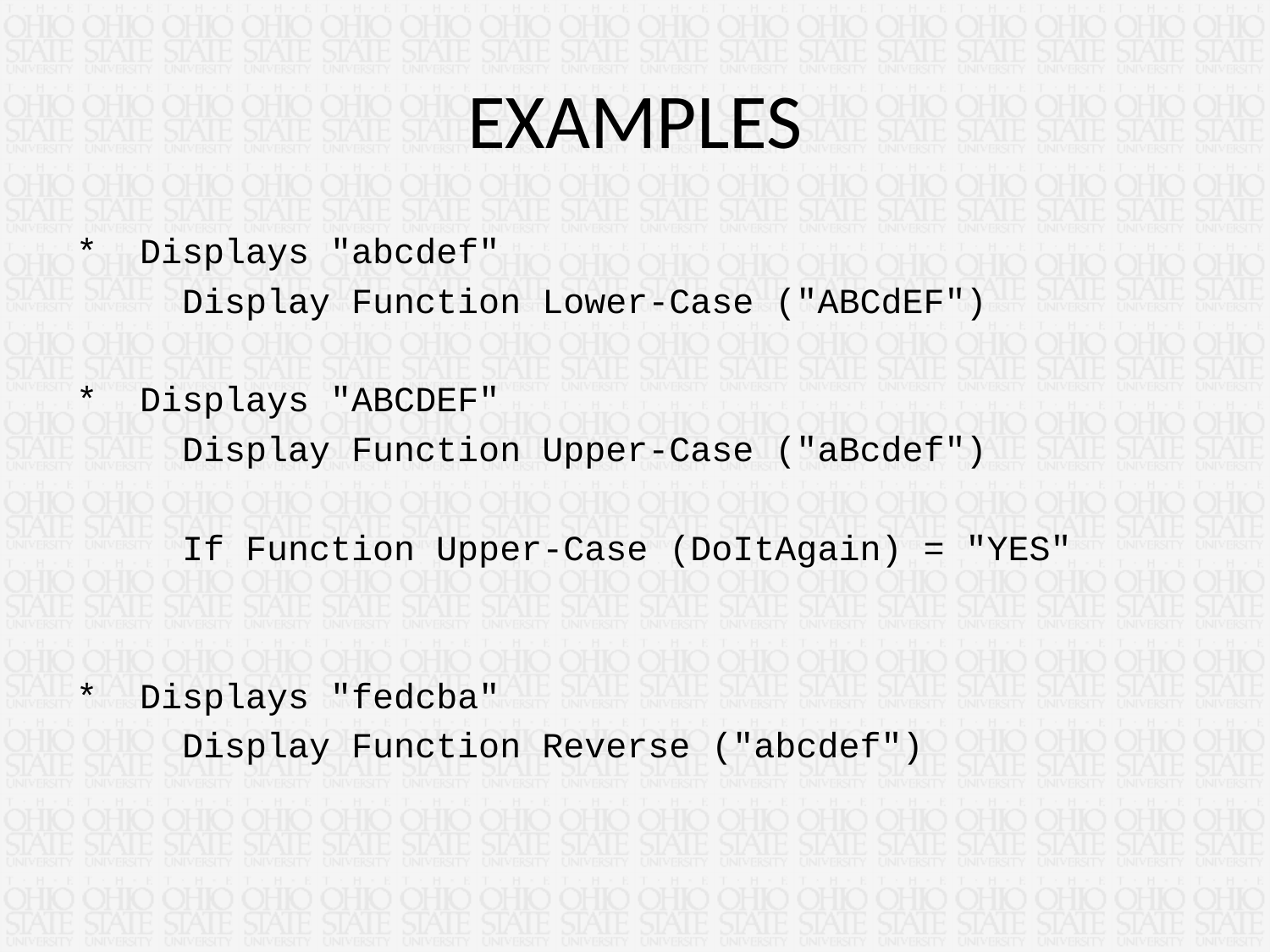

# EXAMPLES
*  Displays "abcdef"
     Display Function Lower-Case ("ABCdEF")

*  Displays "ABCDEF"
     Display Function Upper-Case ("aBcdef")

     If Function Upper-Case (DoItAgain) = "YES"

*  Displays "fedcba"
     Display Function Reverse ("abcdef")